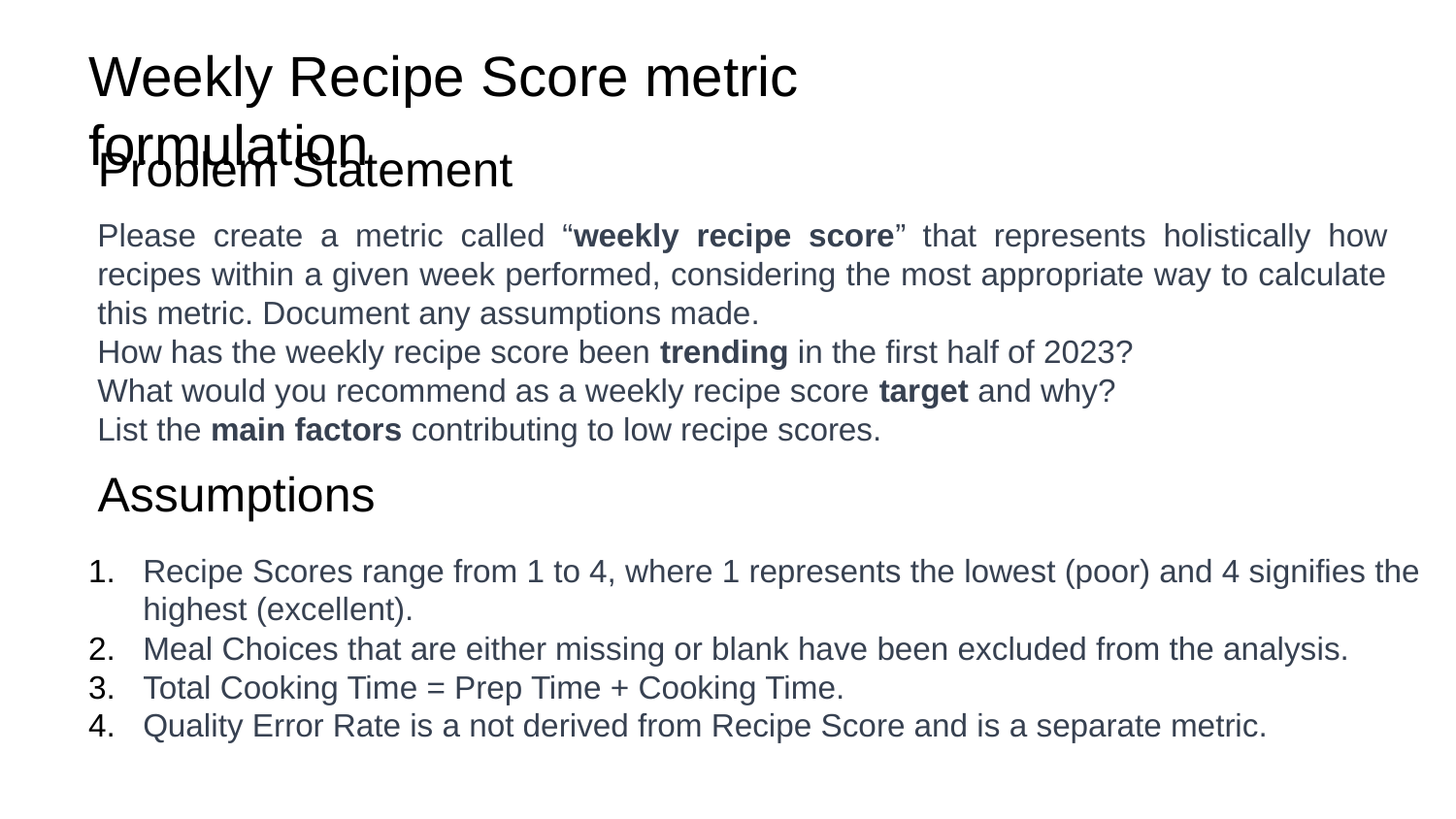

# Weekly Recipe Score metric formulation
Problem Statement
Please create a metric called “weekly recipe score” that represents holistically how recipes within a given week performed, considering the most appropriate way to calculate this metric. Document any assumptions made.
How has the weekly recipe score been trending in the first half of 2023?
What would you recommend as a weekly recipe score target and why?
List the main factors contributing to low recipe scores.

Introduction
Case Study
Assumptions
Recipe Scores range from 1 to 4, where 1 represents the lowest (poor) and 4 signifies the highest (excellent).
Meal Choices that are either missing or blank have been excluded from the analysis.
Total Cooking Time = Prep Time + Cooking Time.
Quality Error Rate is a not derived from Recipe Score and is a separate metric.
QA